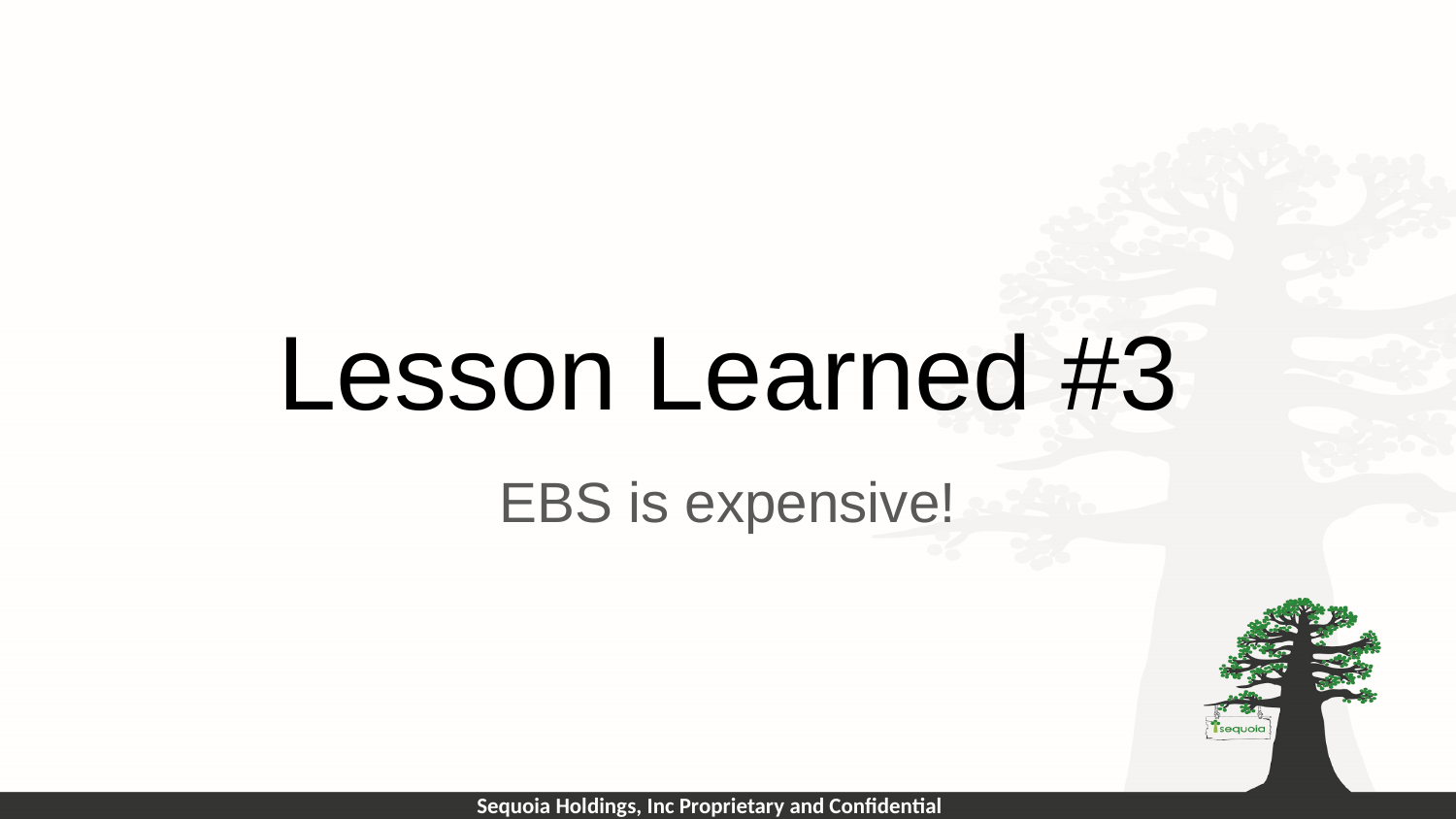

# Lesson Learned #3
EBS is expensive!
Sequoia Holdings, Inc Proprietary and Confidential